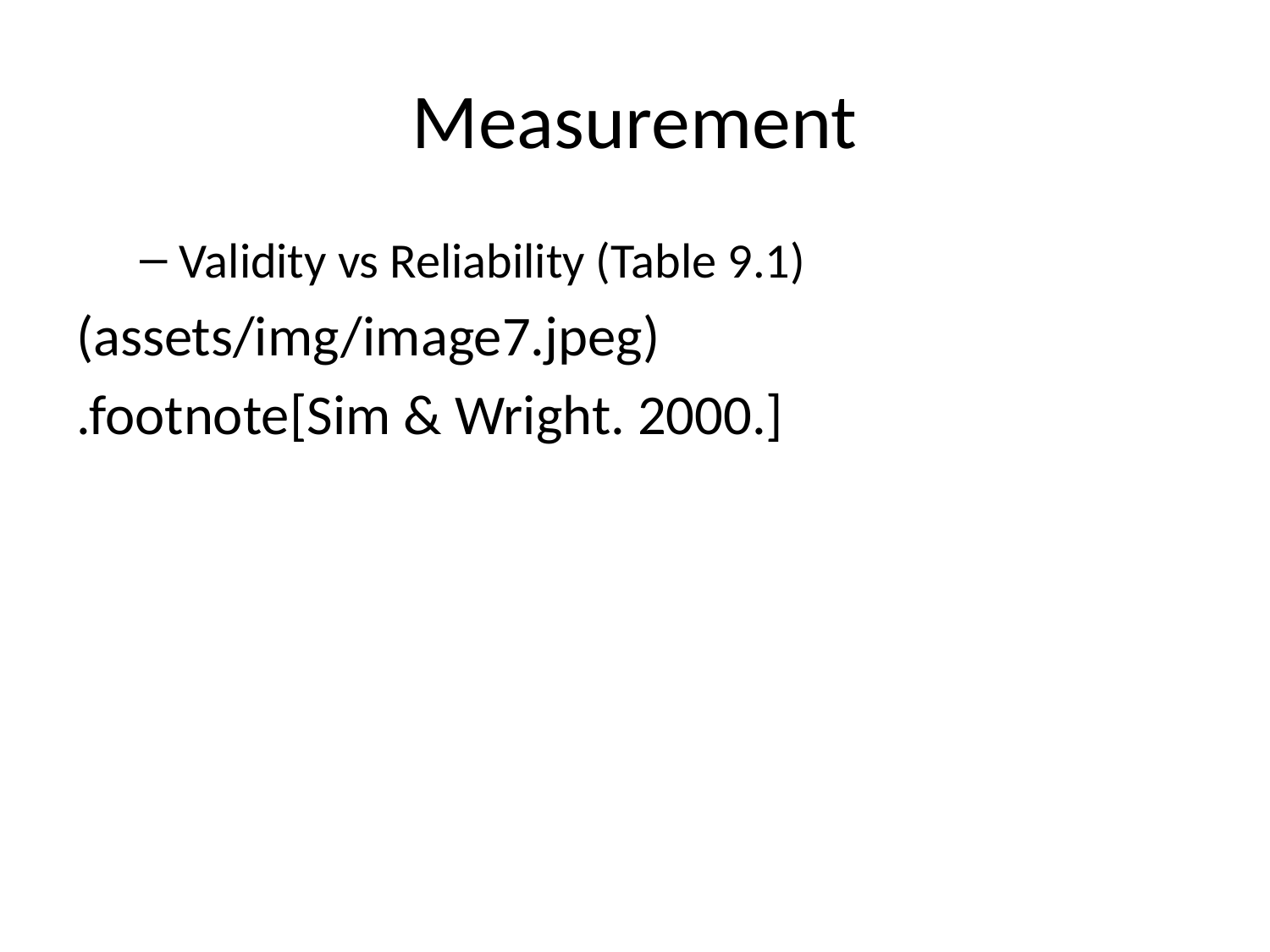

# Measurement
Validity vs Reliability (Table 9.1)
(assets/img/image7.jpeg)
.footnote[Sim & Wright. 2000.]